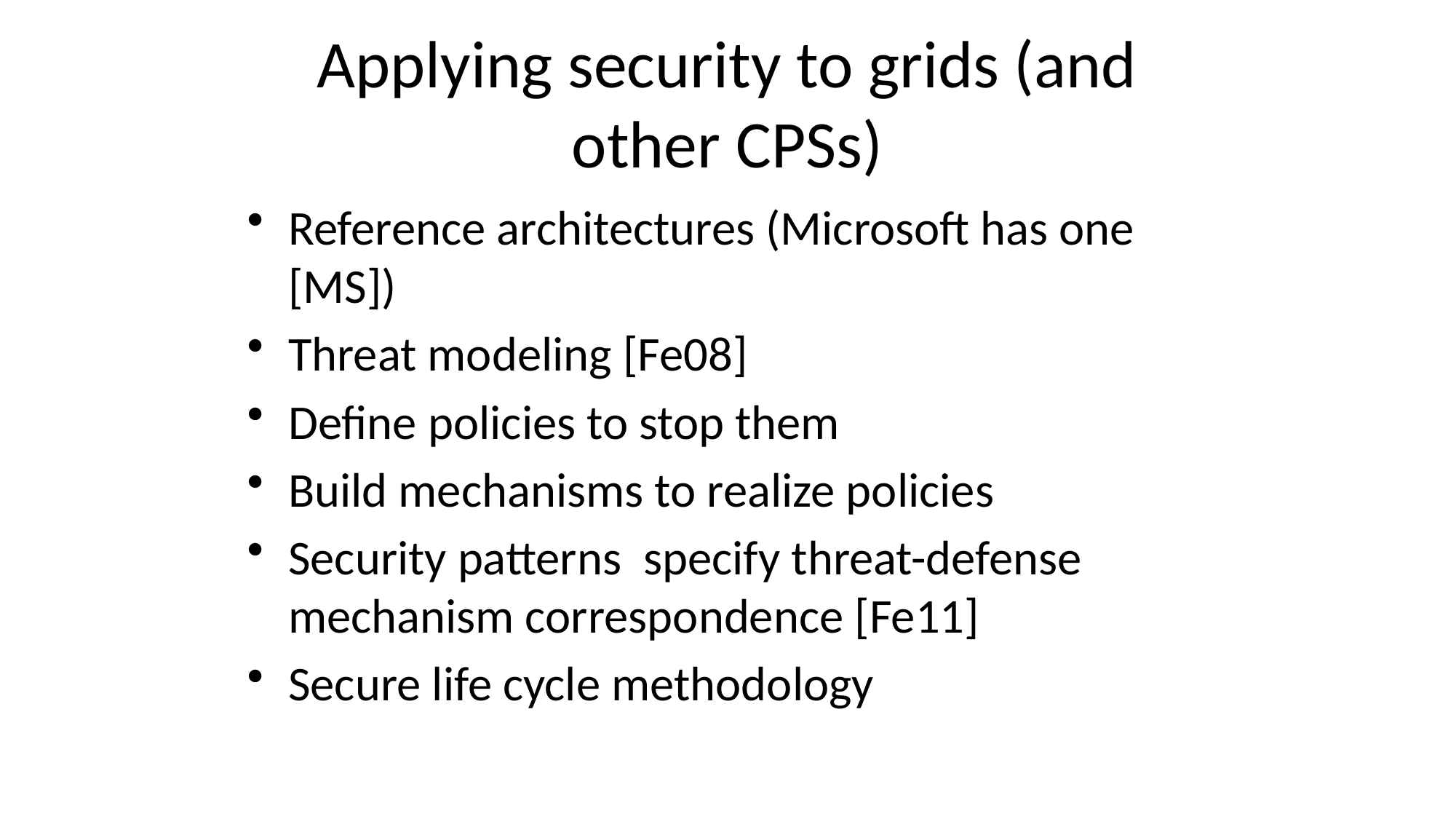

Applying security to grids (and other CPSs)
Reference architectures (Microsoft has one [MS])
Threat modeling [Fe08]
Define policies to stop them
Build mechanisms to realize policies
Security patterns  specify threat-defense mechanism correspondence [Fe11]
Secure life cycle methodology